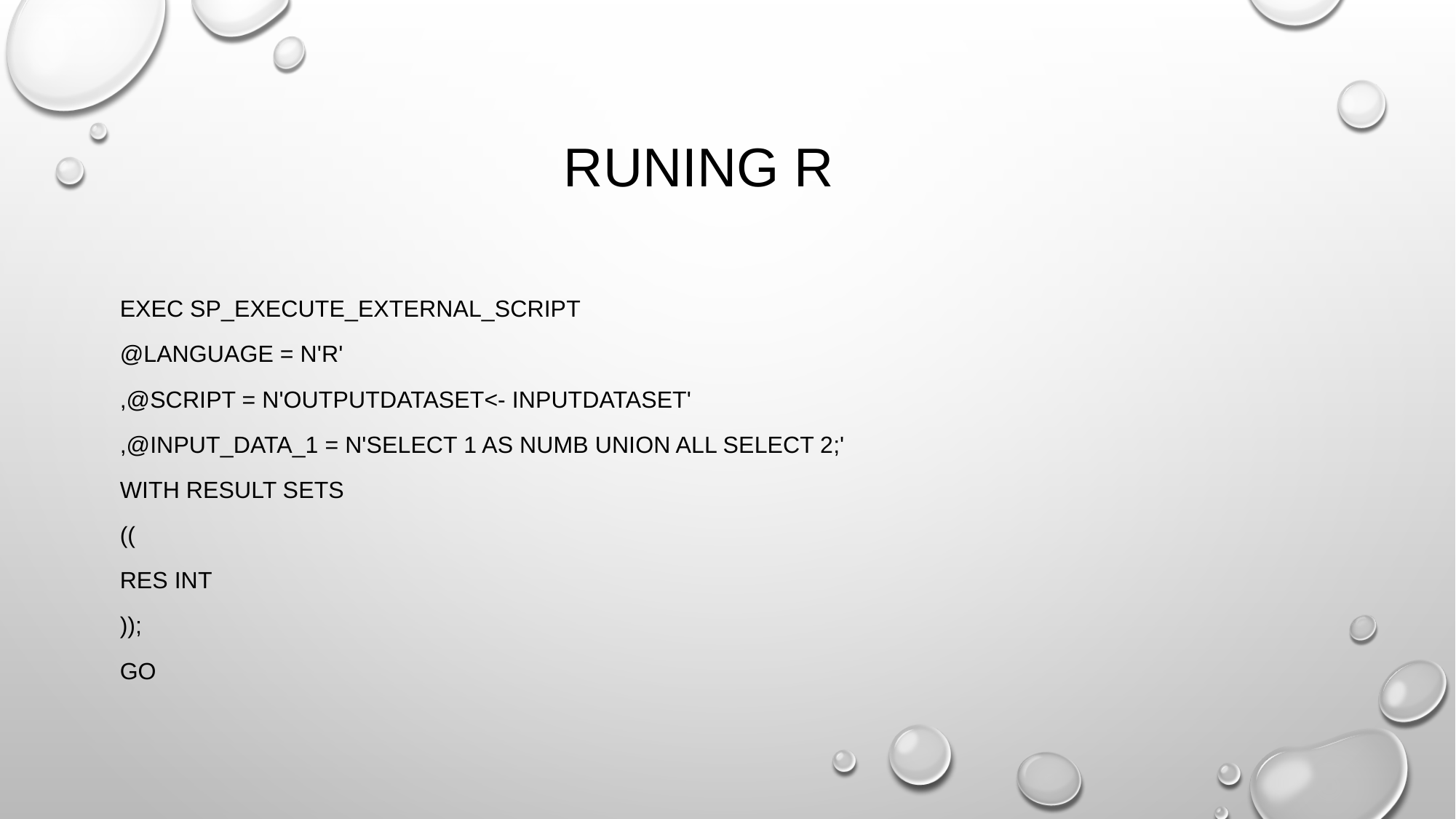

# Runing R
EXEC sp_execute_external_script
@language = N'R'
,@script = N'OutputDataSet<- InputDataSet'
,@input_data_1 = N'SELECT 1 AS Numb UNION ALL SELECT 2;'
WITH RESULT SETS
((
Res INT
));
GO